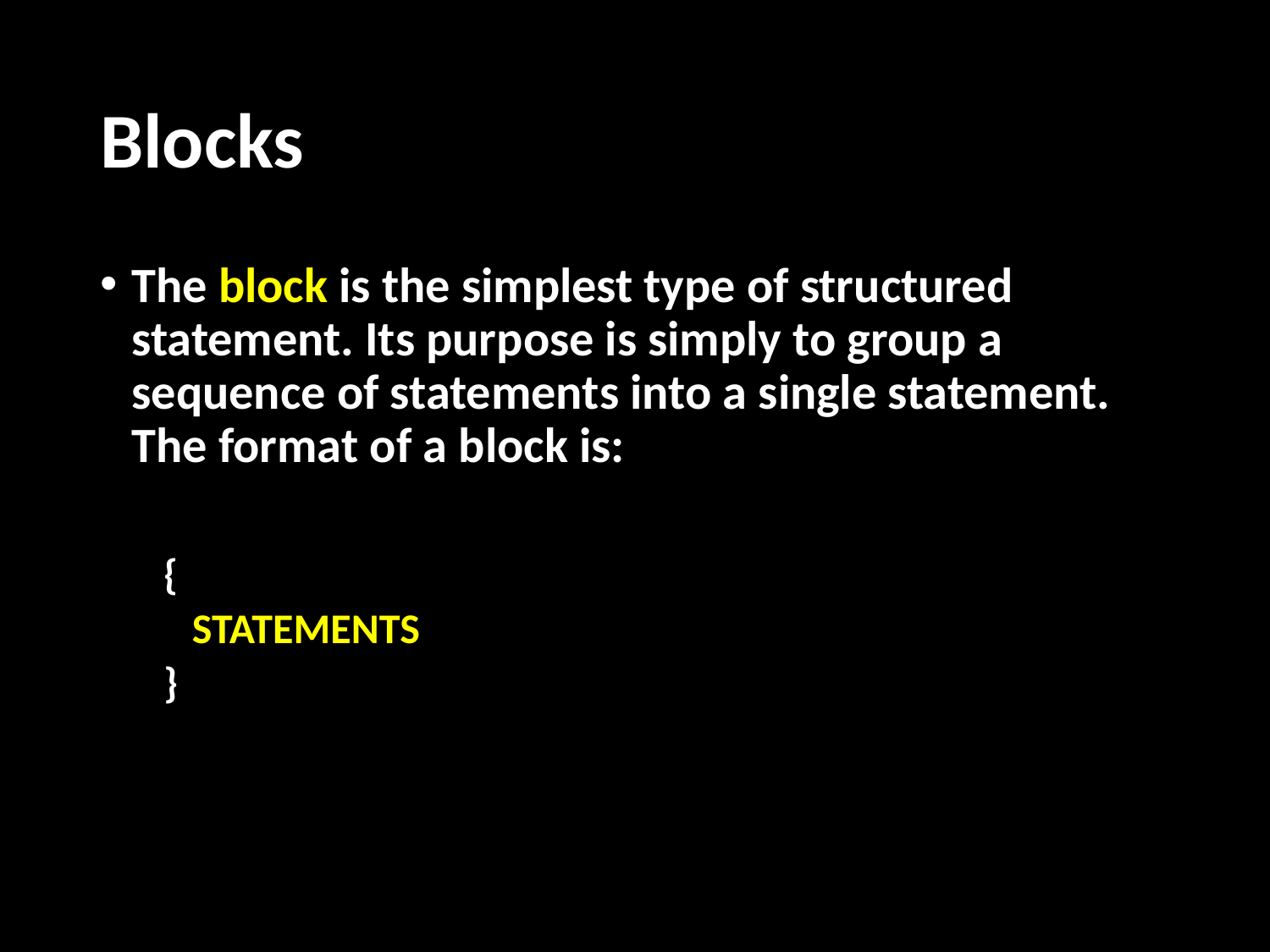

# Blocks
The block is the simplest type of structured statement. Its purpose is simply to group a sequence of statements into a single statement. The format of a block is:

{
   STATEMENTS
}